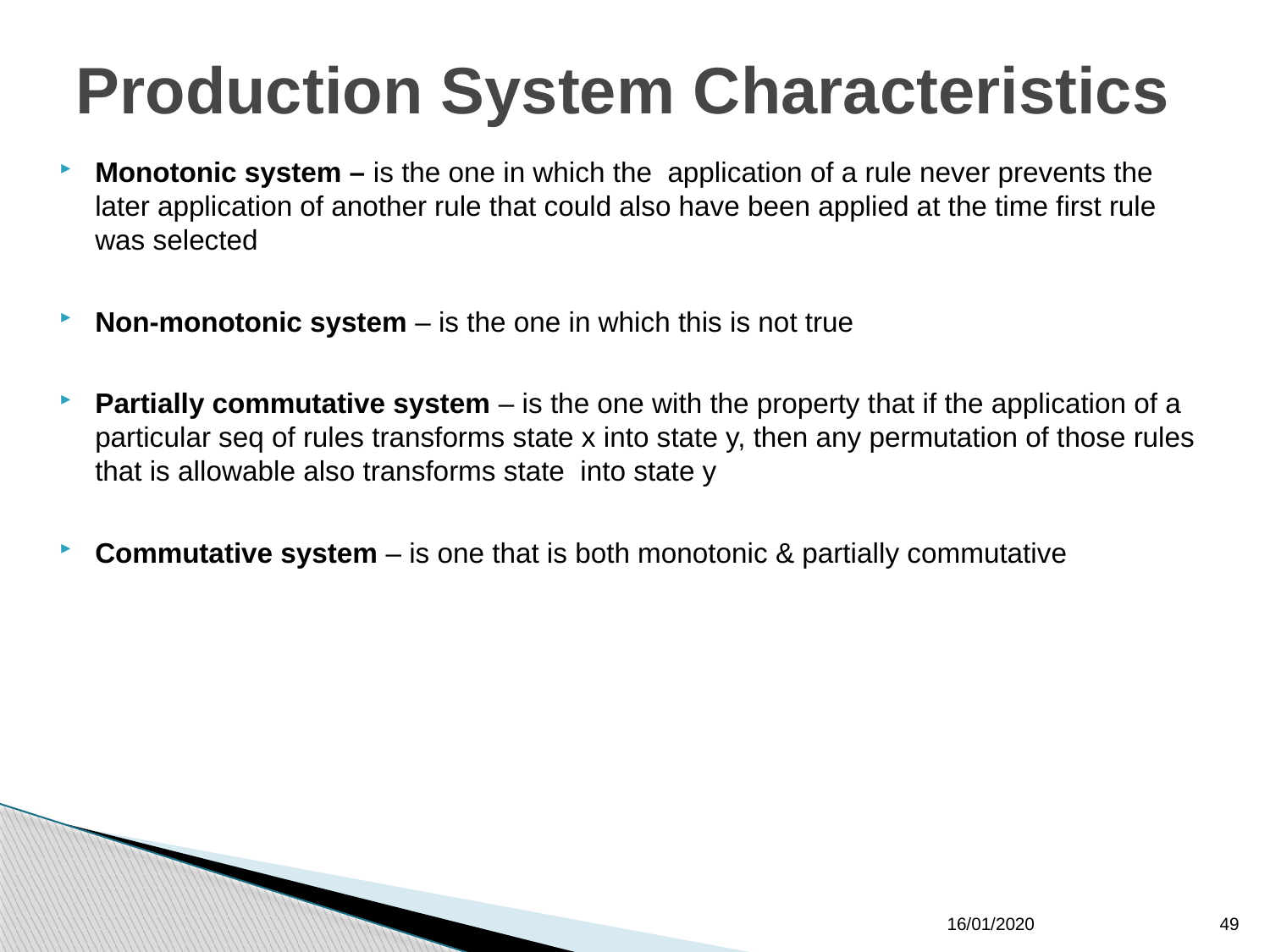

# Production System Characteristics
Monotonic system – is the one in which the  application of a rule never prevents the later application of another rule that could also have been applied at the time first rule was selected

Non-monotonic system – is the one in which this is not true

Partially commutative system – is the one with the property that if the application of a particular seq of rules transforms state x into state y, then any permutation of those rules that is allowable also transforms state  into state y

Commutative system – is one that is both monotonic & partially commutative
16/01/2020
49